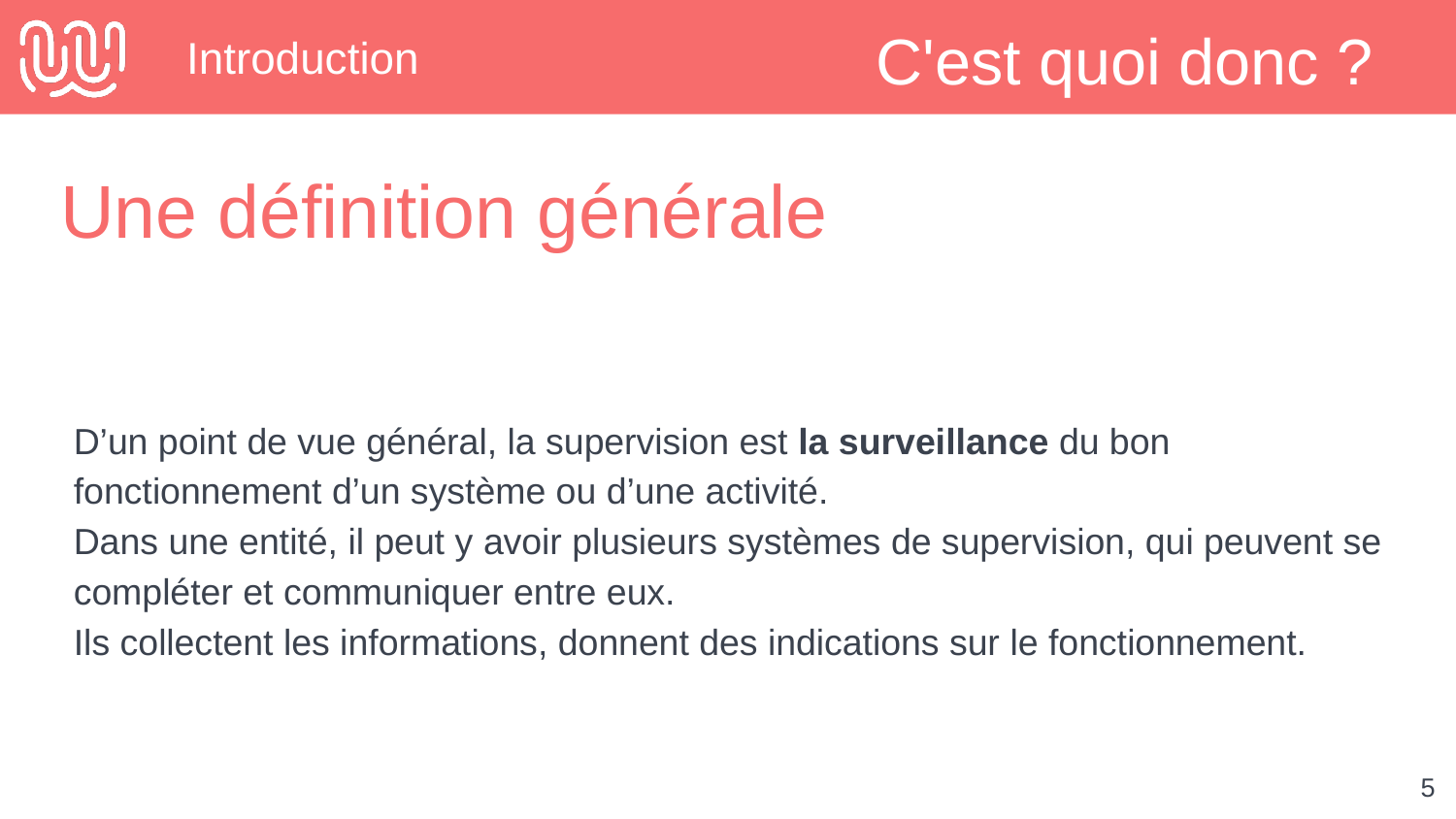

# Introduction
C'est quoi donc ?
Une définition générale
D’un point de vue général, la supervision est la surveillance du bon fonctionnement d’un système ou d’une activité.
Dans une entité, il peut y avoir plusieurs systèmes de supervision, qui peuvent se compléter et communiquer entre eux.
Ils collectent les informations, donnent des indications sur le fonctionnement.
5